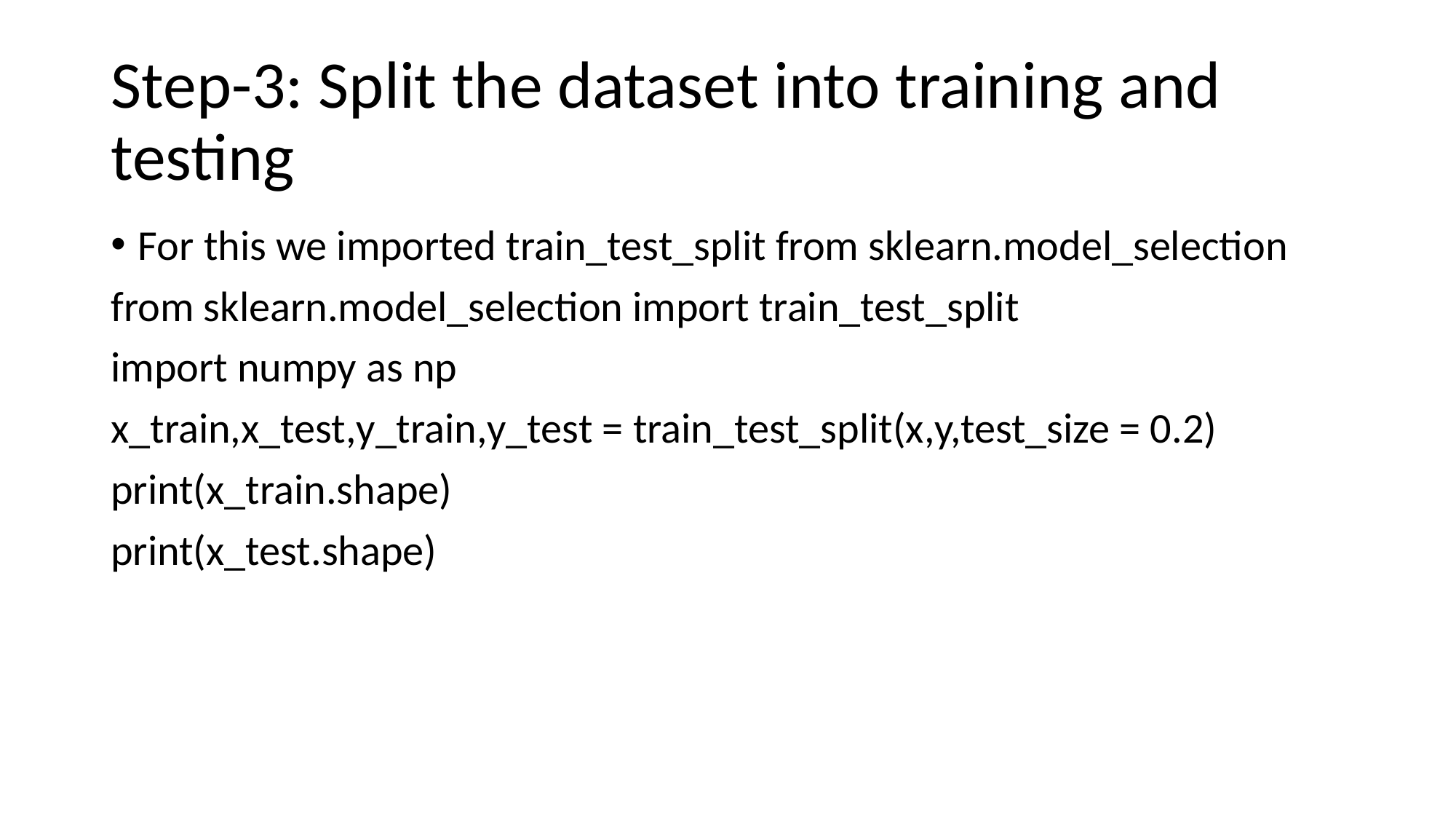

# Step-3: Split the dataset into training and testing
For this we imported train_test_split from sklearn.model_selection
from sklearn.model_selection import train_test_split
import numpy as np
x_train,x_test,y_train,y_test = train_test_split(x,y,test_size = 0.2)
print(x_train.shape)
print(x_test.shape)